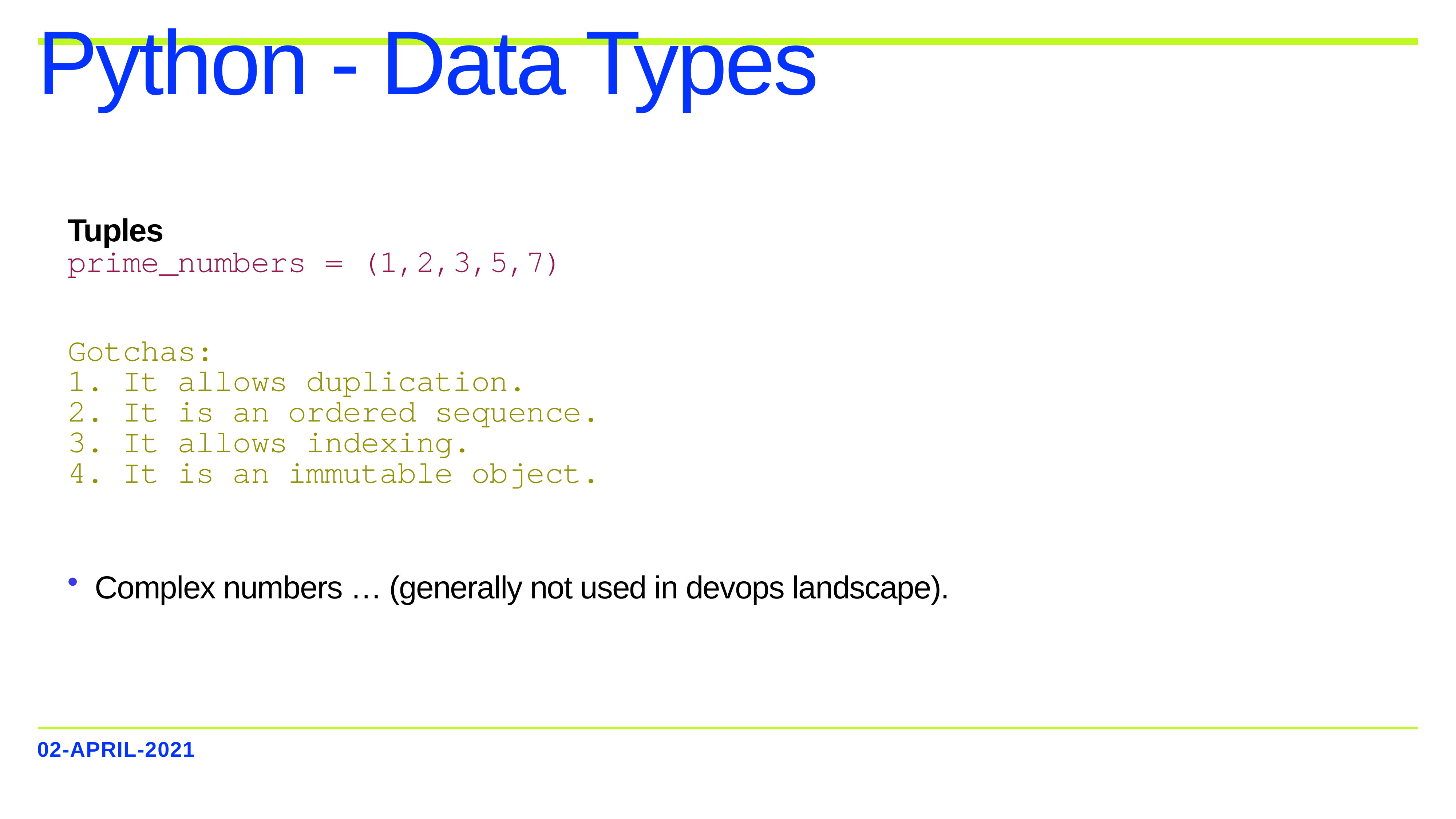

# Python - Data Types
Tuples
prime_numbers = (1,2,3,5,7)
Gotchas:
1. It allows duplication.
2. It is an ordered sequence.
3. It allows indexing.
4. It is an immutable object.

Complex numbers … (generally not used in devops landscape).
02-APRIL-2021